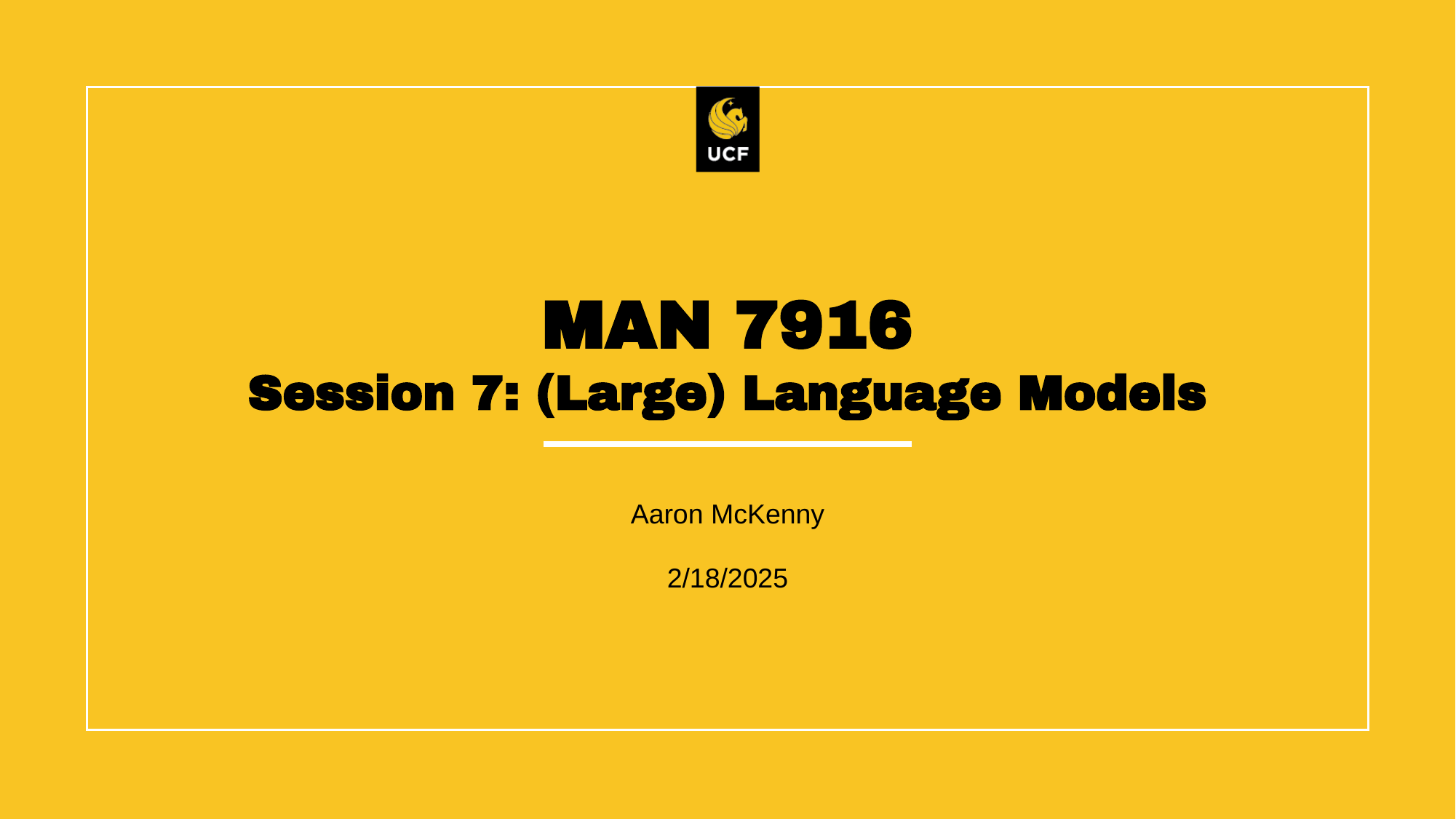

# MAN 7916 Session 7: (Large) Language Models
Aaron McKenny
2/18/2025